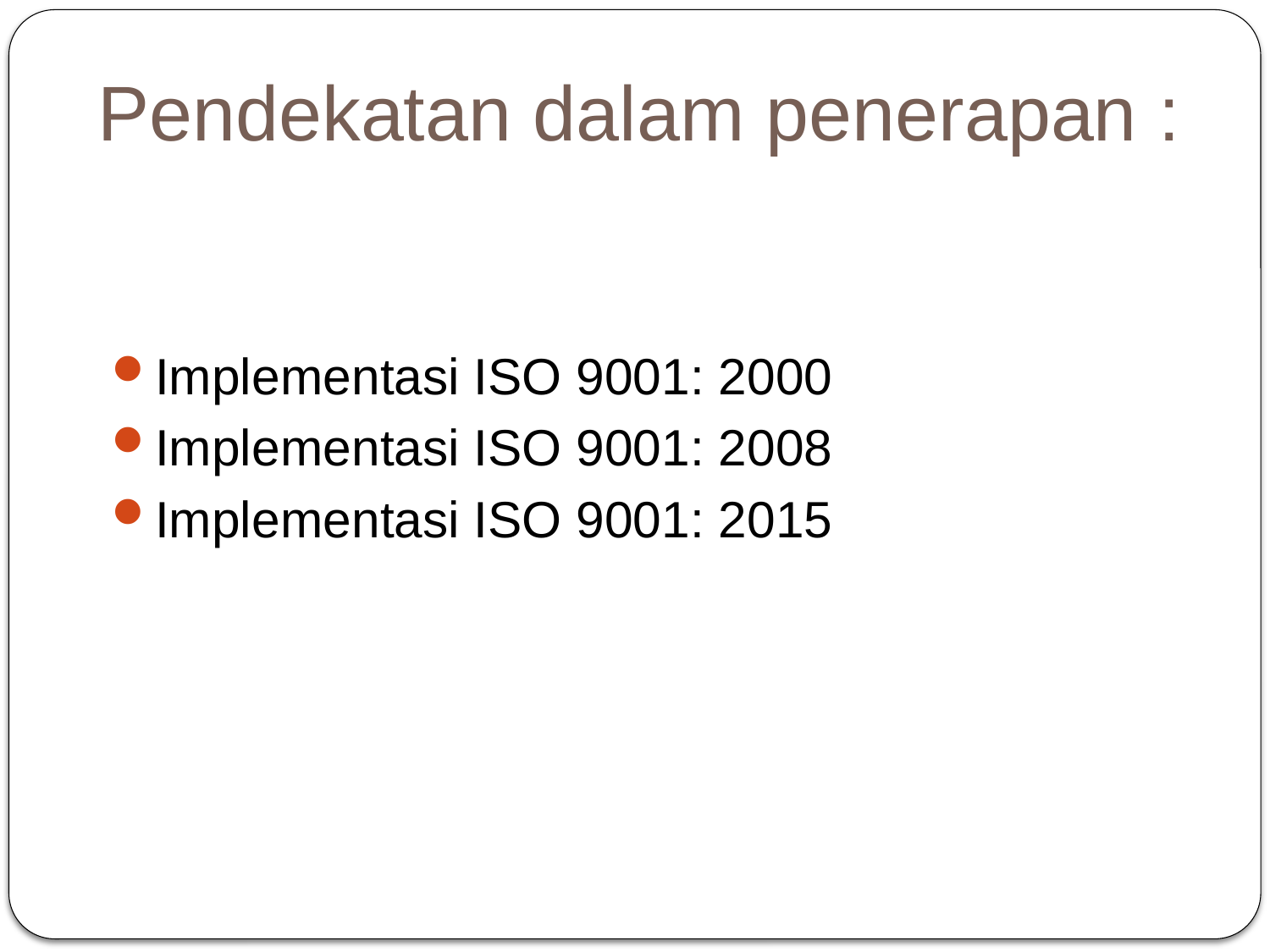

# Pendekatan dalam penerapan :
Implementasi ISO 9001: 2000
Implementasi ISO 9001: 2008
Implementasi ISO 9001: 2015